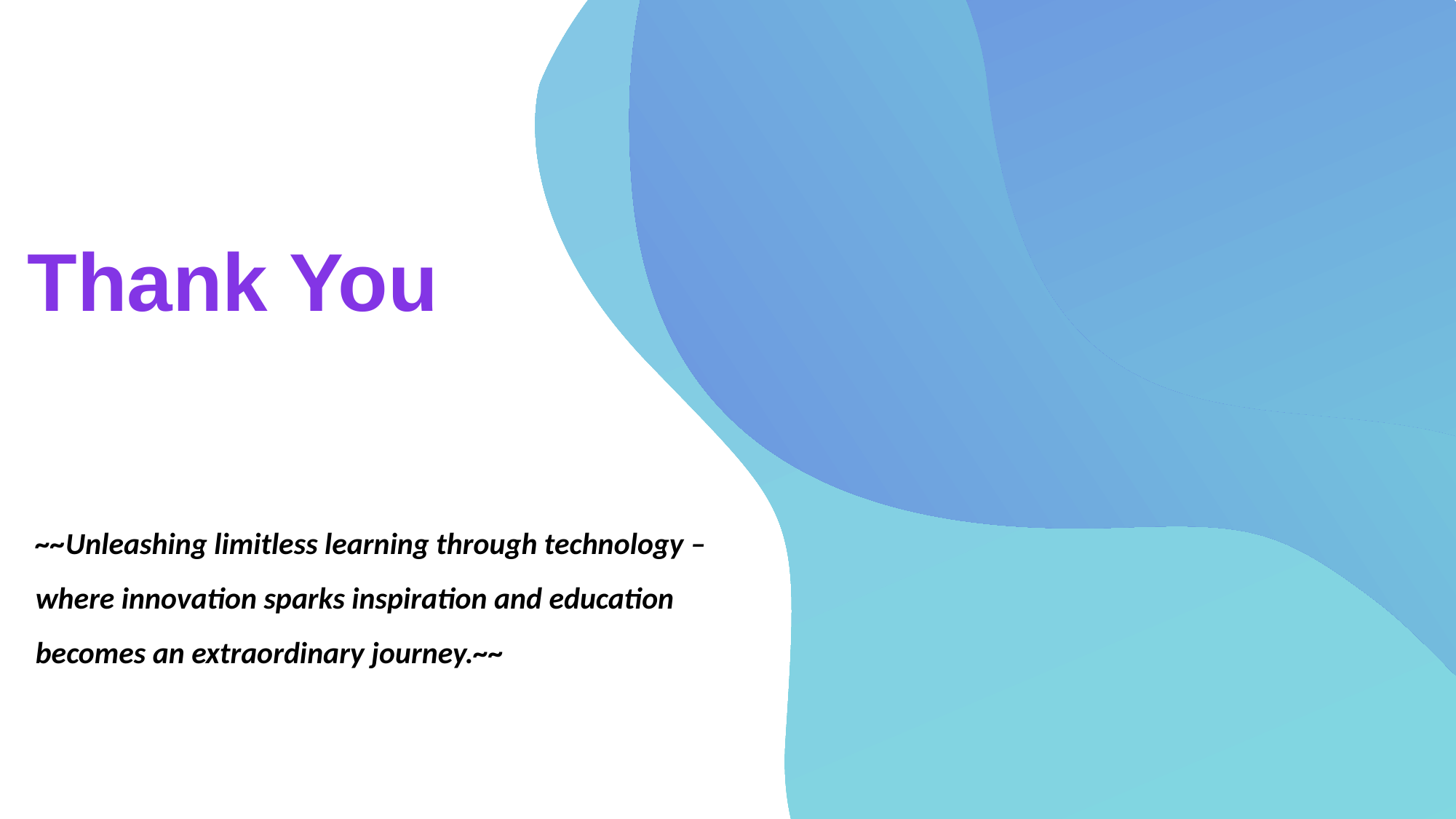

Thank You
~~Unleashing limitless learning through technology – where innovation sparks inspiration and education becomes an extraordinary journey.~~